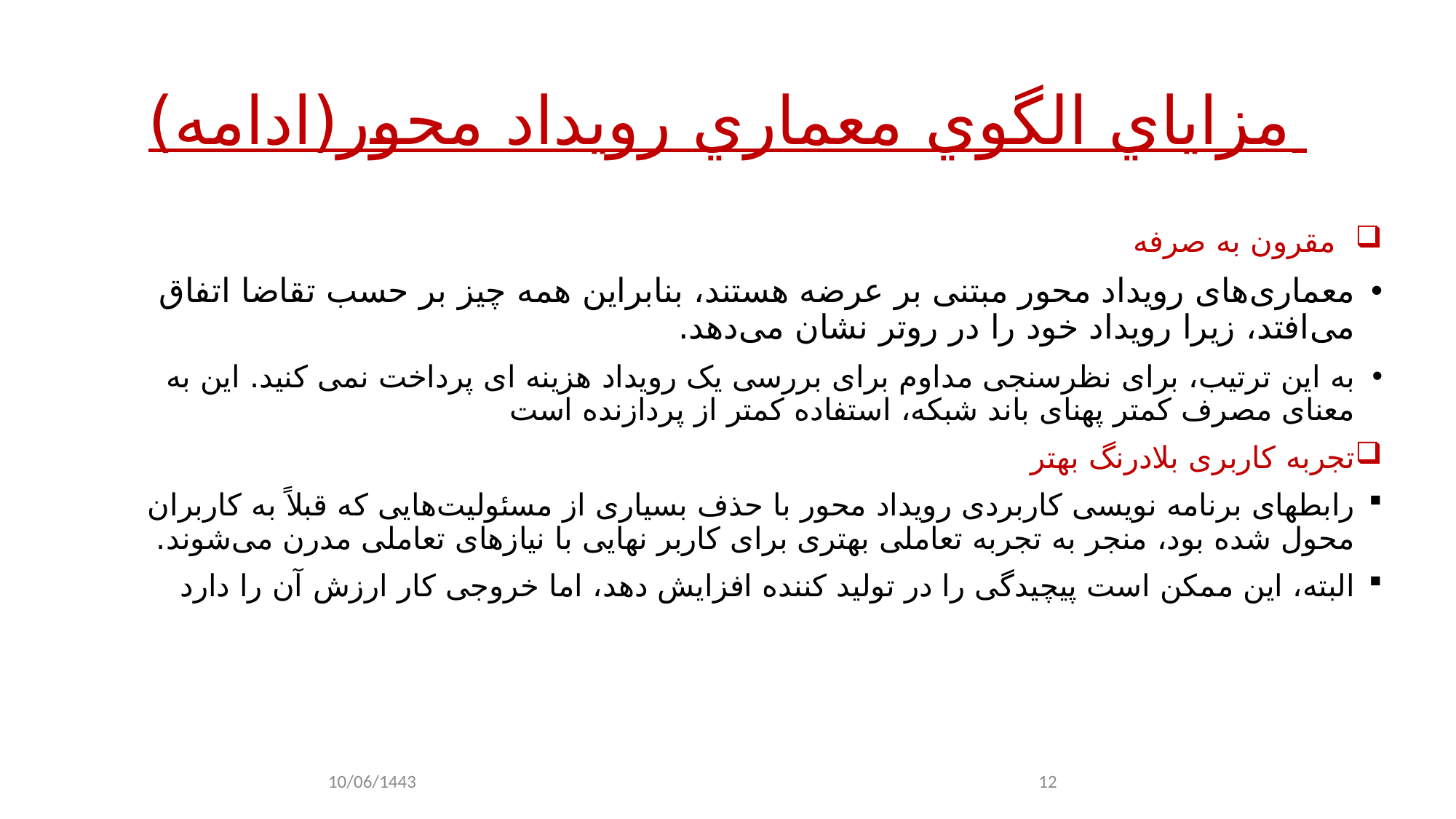

# مزاياي الگوي معماري رويداد محور(ادامه)
  مقرون به صرفه
معماری‌های رویداد محور مبتنی بر عرضه هستند، بنابراین همه چیز بر حسب تقاضا اتفاق می‌افتد، زیرا رویداد خود را در روتر نشان می‌دهد.
به این ترتیب، برای نظرسنجی مداوم برای بررسی یک رویداد هزینه ای پرداخت نمی کنید. این به معنای مصرف کمتر پهنای باند شبکه، استفاده کمتر از پردازنده است
تجربه کاربری بلادرنگ بهتر
رابطهای برنامه نویسی کاربردی رویداد محور با حذف بسیاری از مسئولیت‌هایی که قبلاً به کاربران محول شده بود، منجر به تجربه تعاملی بهتری برای کاربر نهایی با نیازهای تعاملی مدرن می‌شوند.
البته، این ممکن است پیچیدگی را در تولید کننده افزایش دهد، اما خروجی کار ارزش آن را دارد
10/06/1443
12